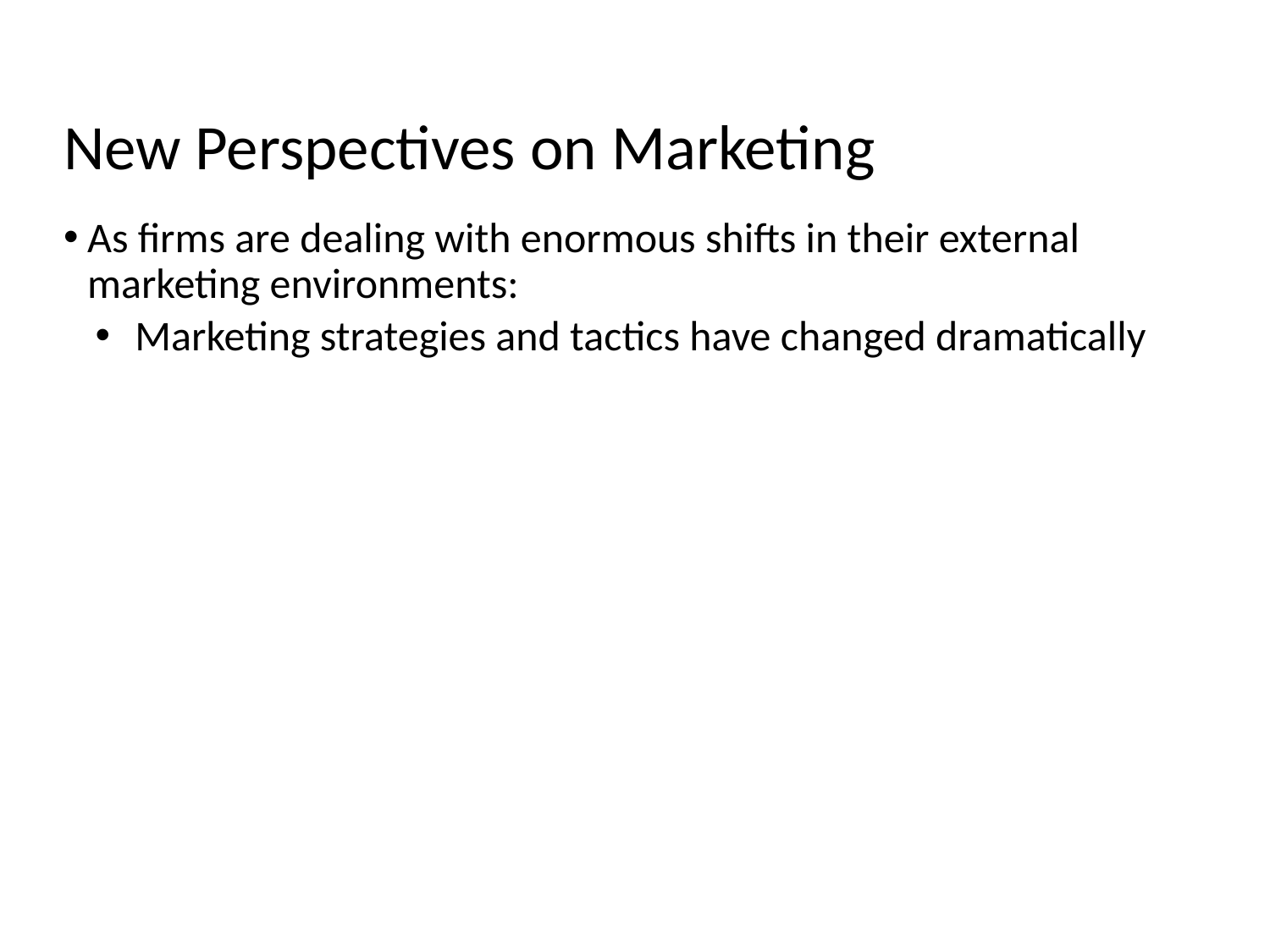

# New Perspectives on Marketing
As firms are dealing with enormous shifts in their external marketing environments:
Marketing strategies and tactics have changed dramatically